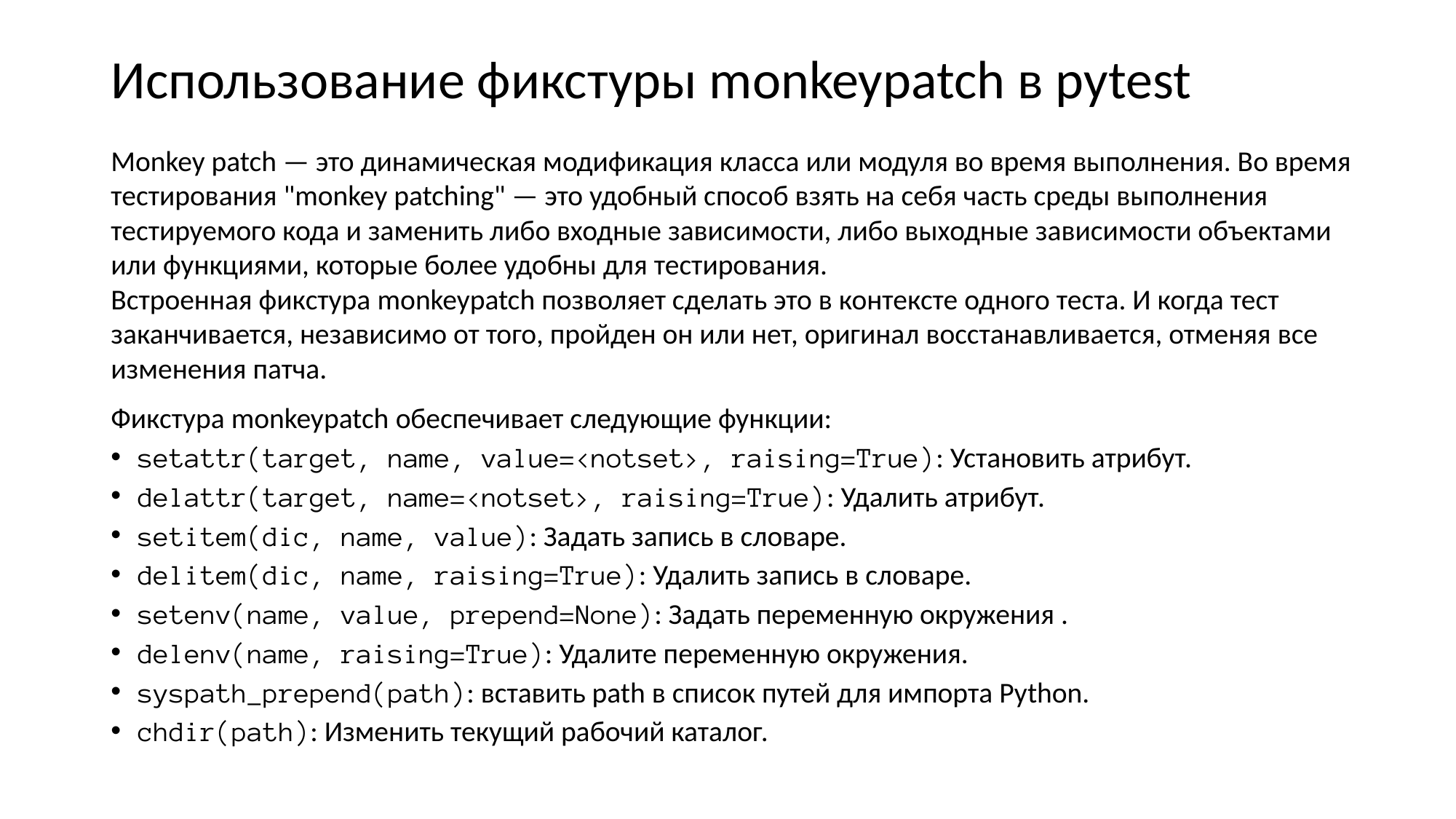

# Использование фикстуры monkeypatch в pytest
Monkey patch — это динамическая модификация класса или модуля во время выполнения. Во время тестирования "monkey patching" — это удобный способ взять на себя часть среды выполнения тестируемого кода и заменить либо входные зависимости, либо выходные зависимости объектами или функциями, которые более удобны для тестирования.
Встроенная фикстура monkeypatch позволяет сделать это в контексте одного теста. И когда тест заканчивается, независимо от того, пройден он или нет, оригинал восстанавливается, отменяя все изменения патча.
Фикстура monkeypatch обеспечивает следующие функции:
setattr(target, name, value=<notset>, raising=True): Установить атрибут.
delattr(target, name=<notset>, raising=True): Удалить атрибут.
setitem(dic, name, value): Задать запись в словаре.
delitem(dic, name, raising=True): Удалить запись в словаре.
setenv(name, value, prepend=None): Задать переменную окружения .
delenv(name, raising=True): Удалите переменную окружения.
syspath_prepend(path): вставить path в список путей для импорта Python.
chdir(path): Изменить текущий рабочий каталог.